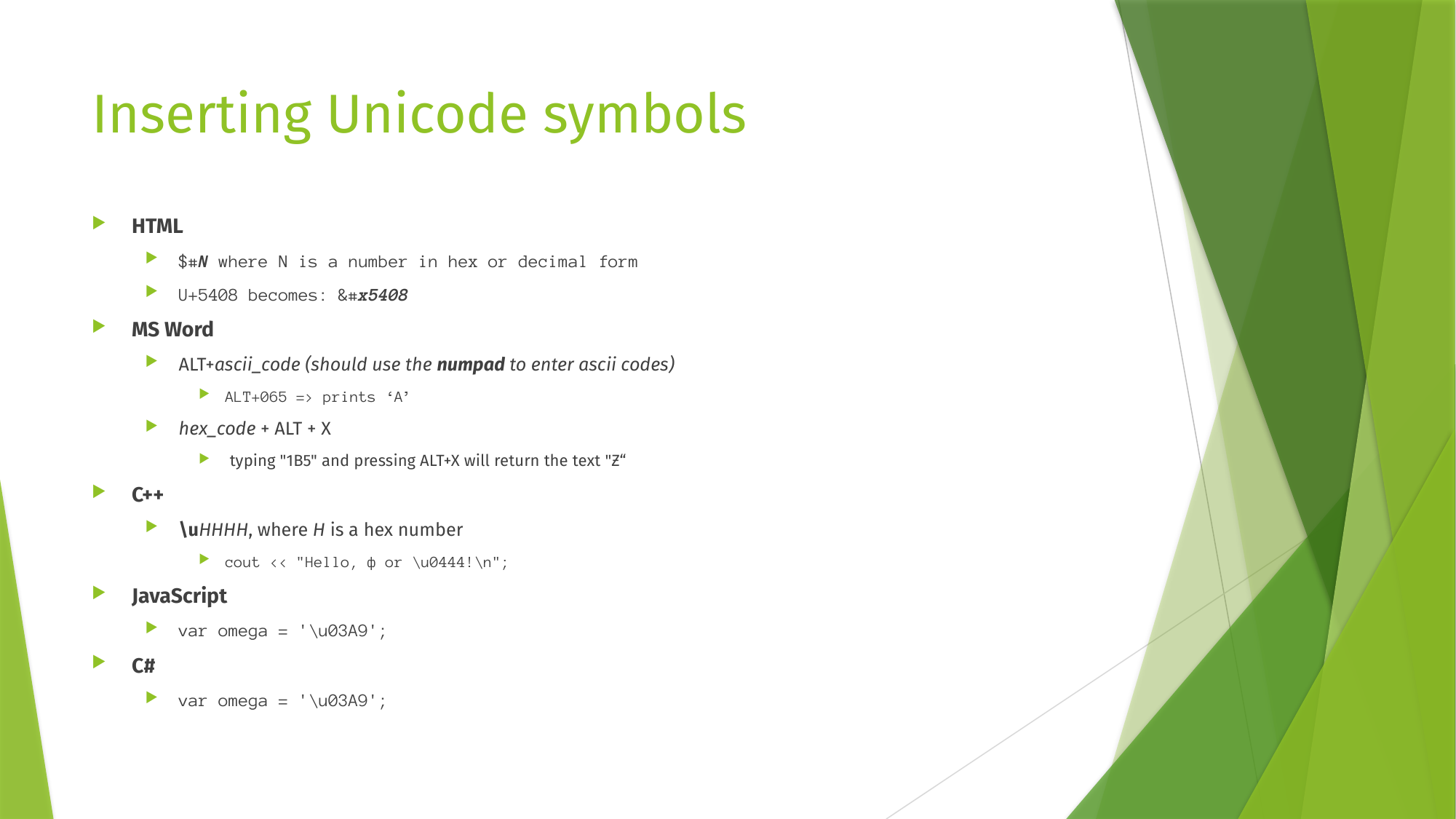

# Inserting Unicode symbols
HTML
$#N where N is a number in hex or decimal form
U+5408 becomes: &#x5408
MS Word
ALT+ascii_code (should use the numpad to enter ascii codes)
ALT+065 => prints ‘A’
hex_code + ALT + X
 typing "1B5" and pressing ALT+X will return the text "Ƶ“
C++
\uHHHH, where H is a hex number
cout << "Hello, ф or \u0444!\n";
JavaScript
var omega = '\u03A9';
C#
var omega = '\u03A9';